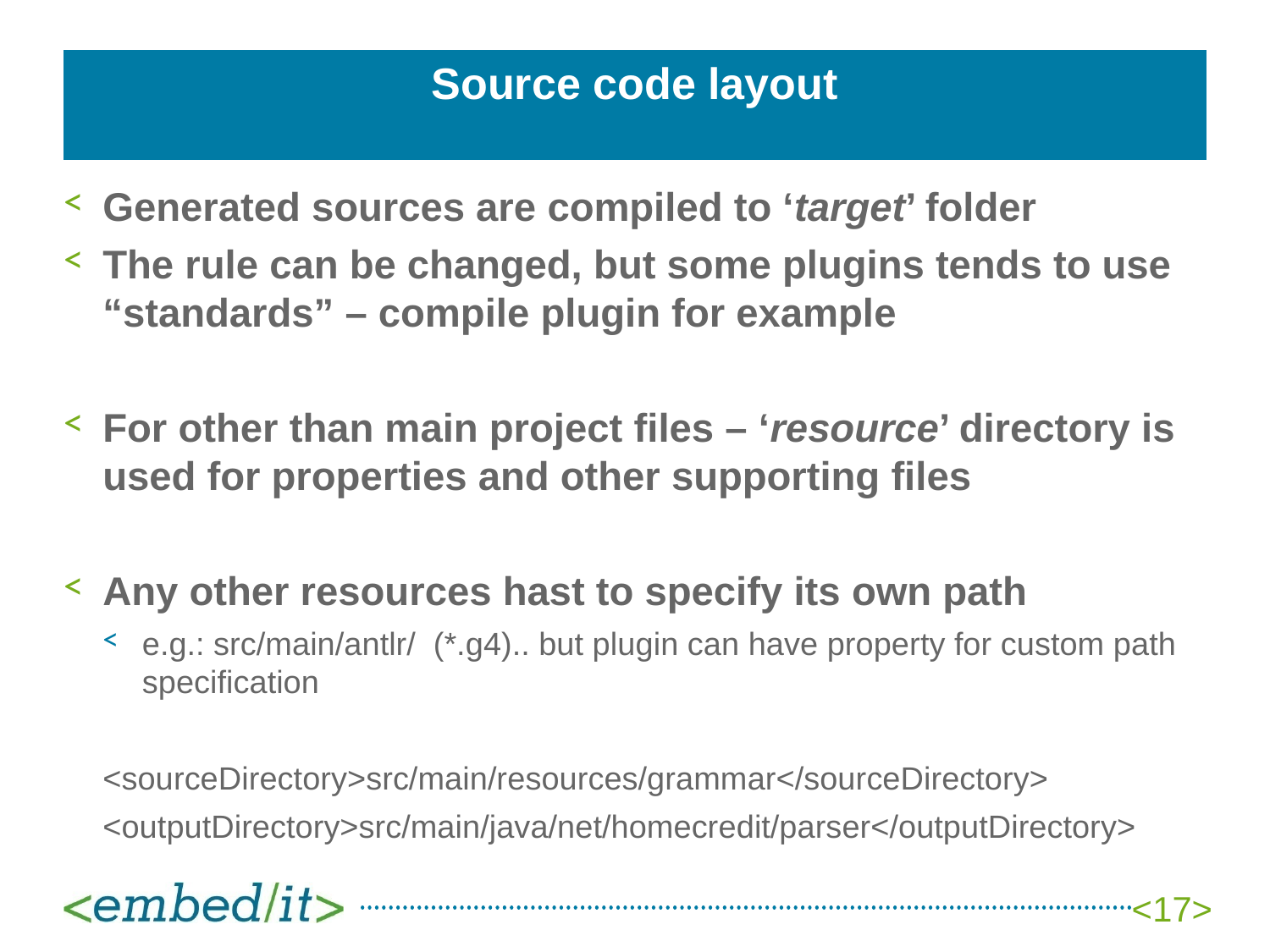

# Source code layout
Generated sources are compiled to ‘target’ folder
The rule can be changed, but some plugins tends to use “standards” – compile plugin for example

For other than main project files – ‘resource’ directory is used for properties and other supporting files

Any other resources hast to specify its own path
e.g.: src/main/antlr/  (*.g4).. but plugin can have property for custom path specification

<sourceDirectory>src/main/resources/grammar</sourceDirectory>
<outputDirectory>src/main/java/net/homecredit/parser</outputDirectory>
<17>